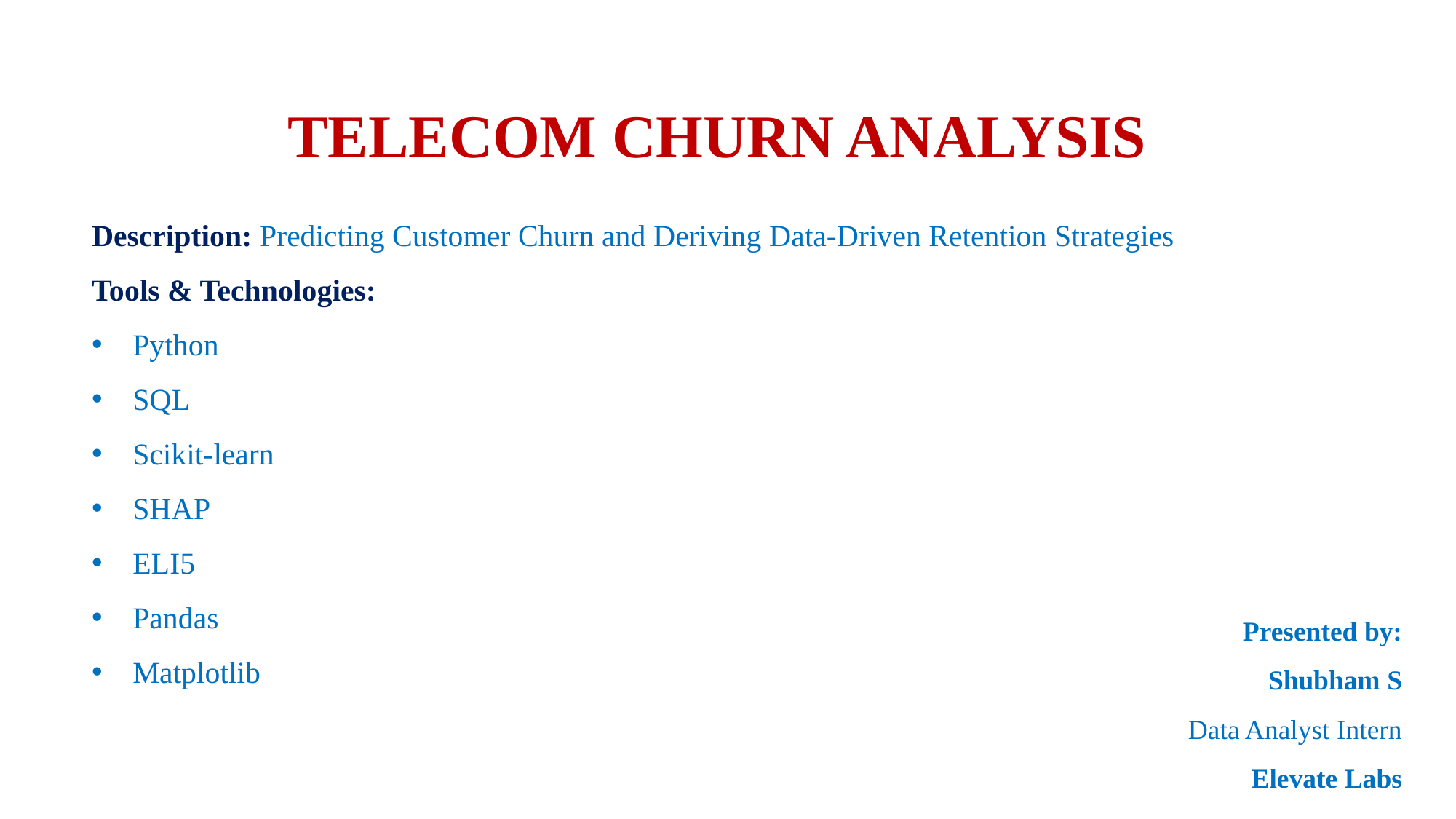

TELECOM CHURN ANALYSIS
Description: Predicting Customer Churn and Deriving Data-Driven Retention Strategies
Tools & Technologies:
Python
SQL
Scikit-learn
SHAP
ELI5
Pandas
Matplotlib
Presented by:
Shubham S
Data Analyst Intern
Elevate Labs